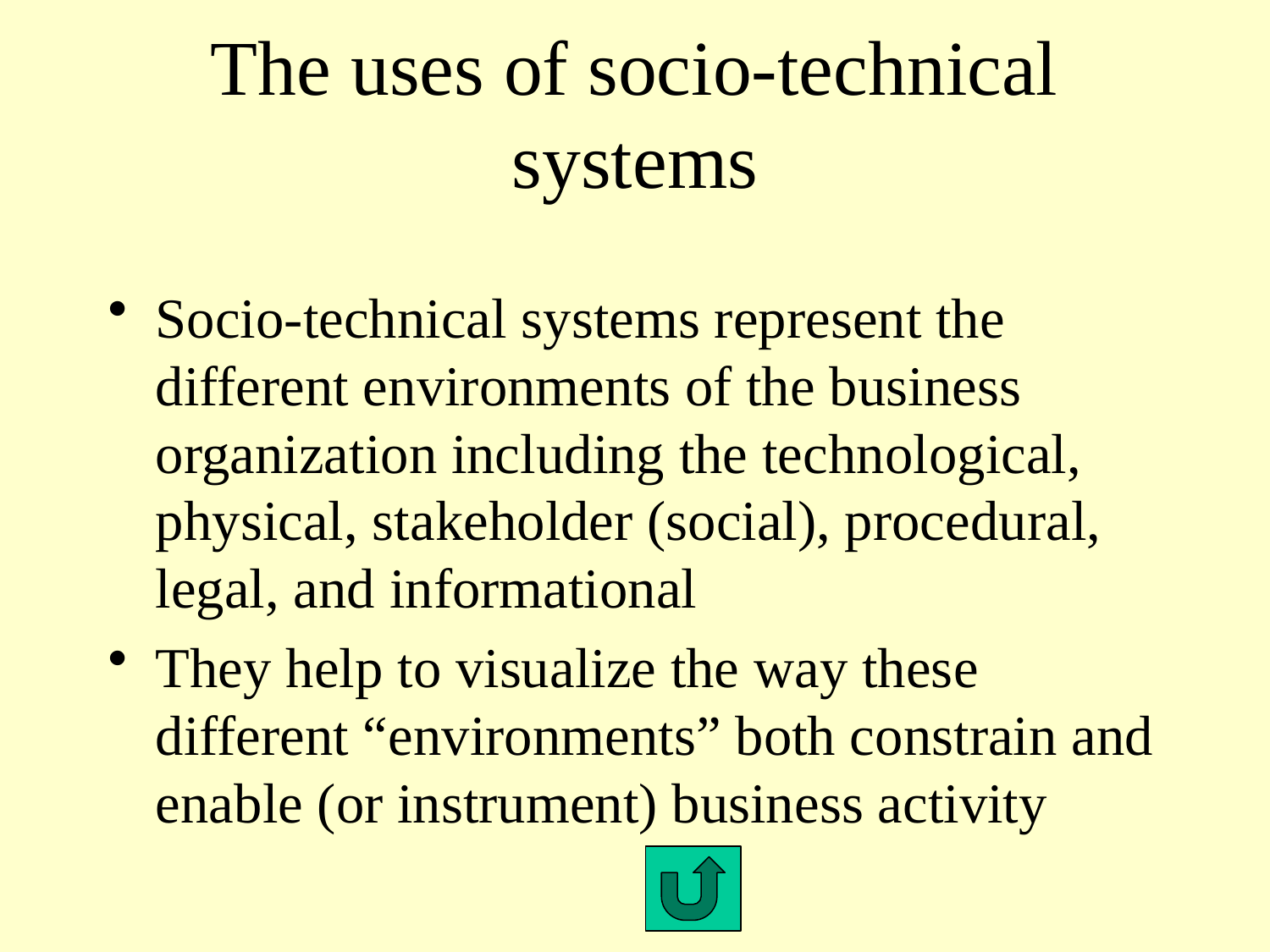

# The uses of socio-technical systems
Socio-technical systems represent the different environments of the business organization including the technological, physical, stakeholder (social), procedural, legal, and informational
They help to visualize the way these different “environments” both constrain and enable (or instrument) business activity